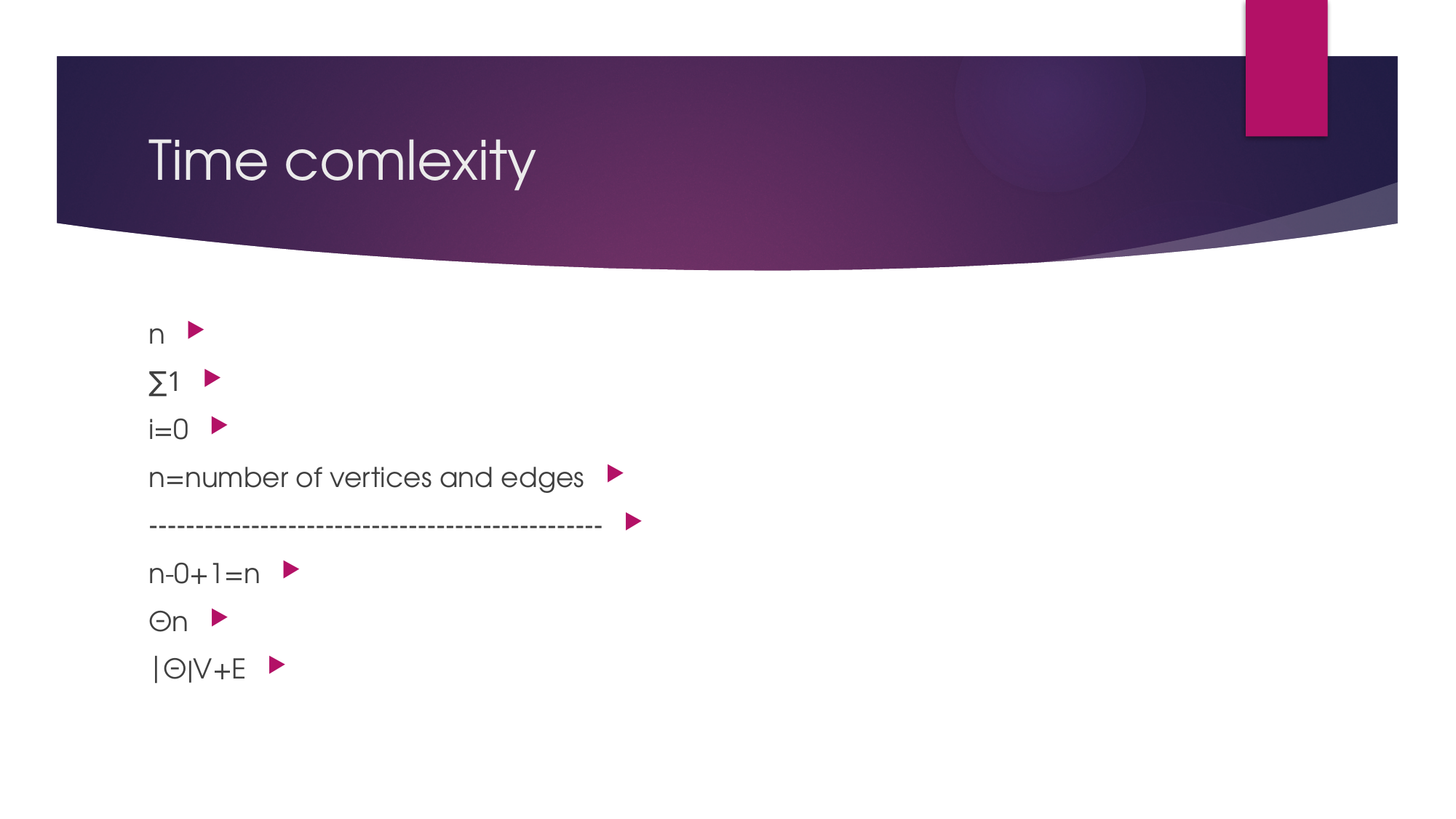

# Time comlexity
n
1∑
i=0
n=number of vertices and edges
-------------------------------------------------
n-0+1=n
Θn
Θ|V+E|